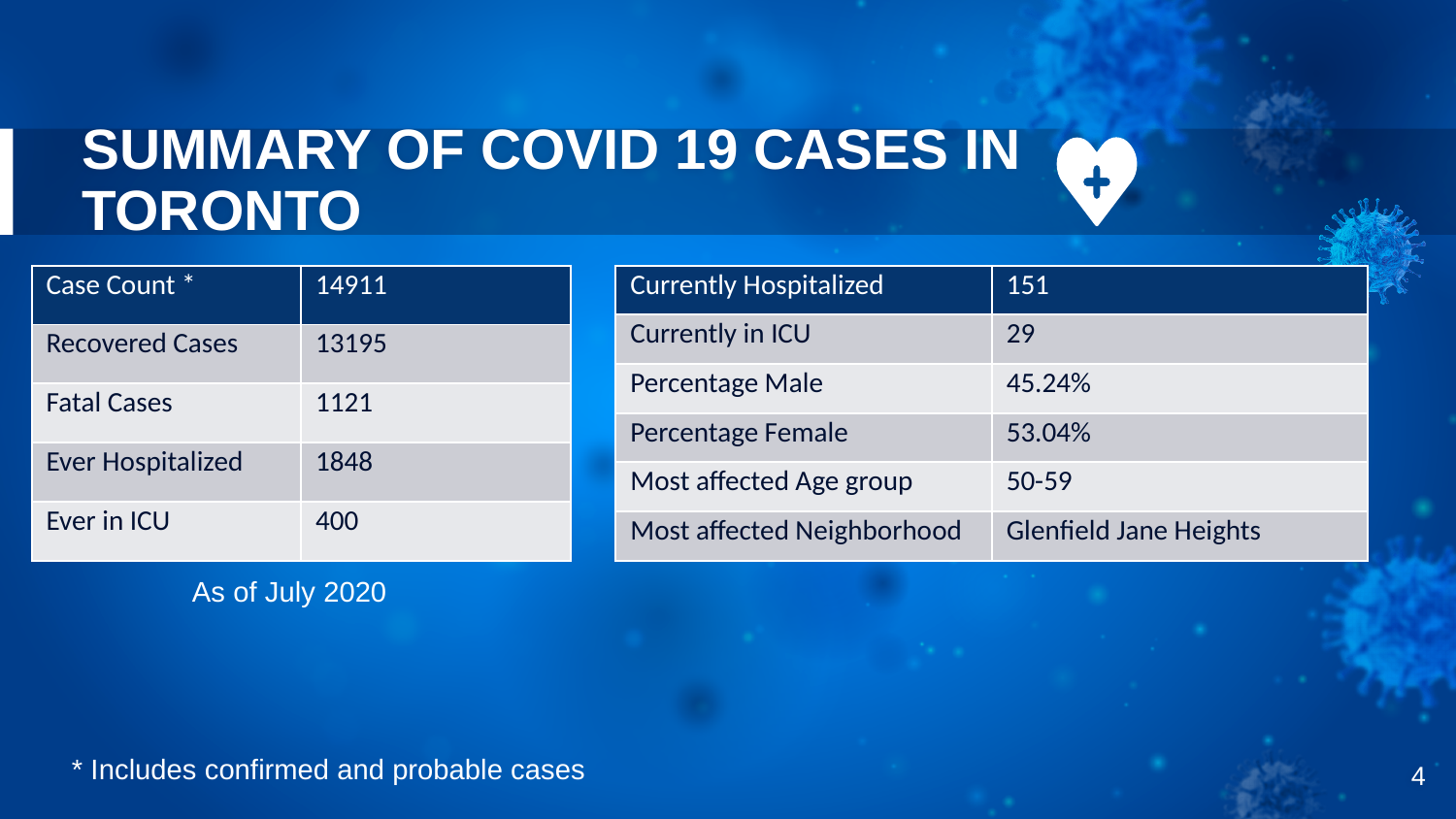

# SUMMARY OF COVID 19 CASES IN TORONTO

| Case Count \* | 14911 |
| --- | --- |
| Recovered Cases | 13195 |
| Fatal Cases | 1121 |
| Ever Hospitalized | 1848 |
| Ever in ICU | 400 |
| Currently Hospitalized | 151 |
| --- | --- |
| Currently in ICU | 29 |
| Percentage Male | 45.24% |
| Percentage Female | 53.04% |
| Most affected Age group | 50-59 |
| Most affected Neighborhood | Glenfield Jane Heights |
As of July 2020
* Includes confirmed and probable cases
4